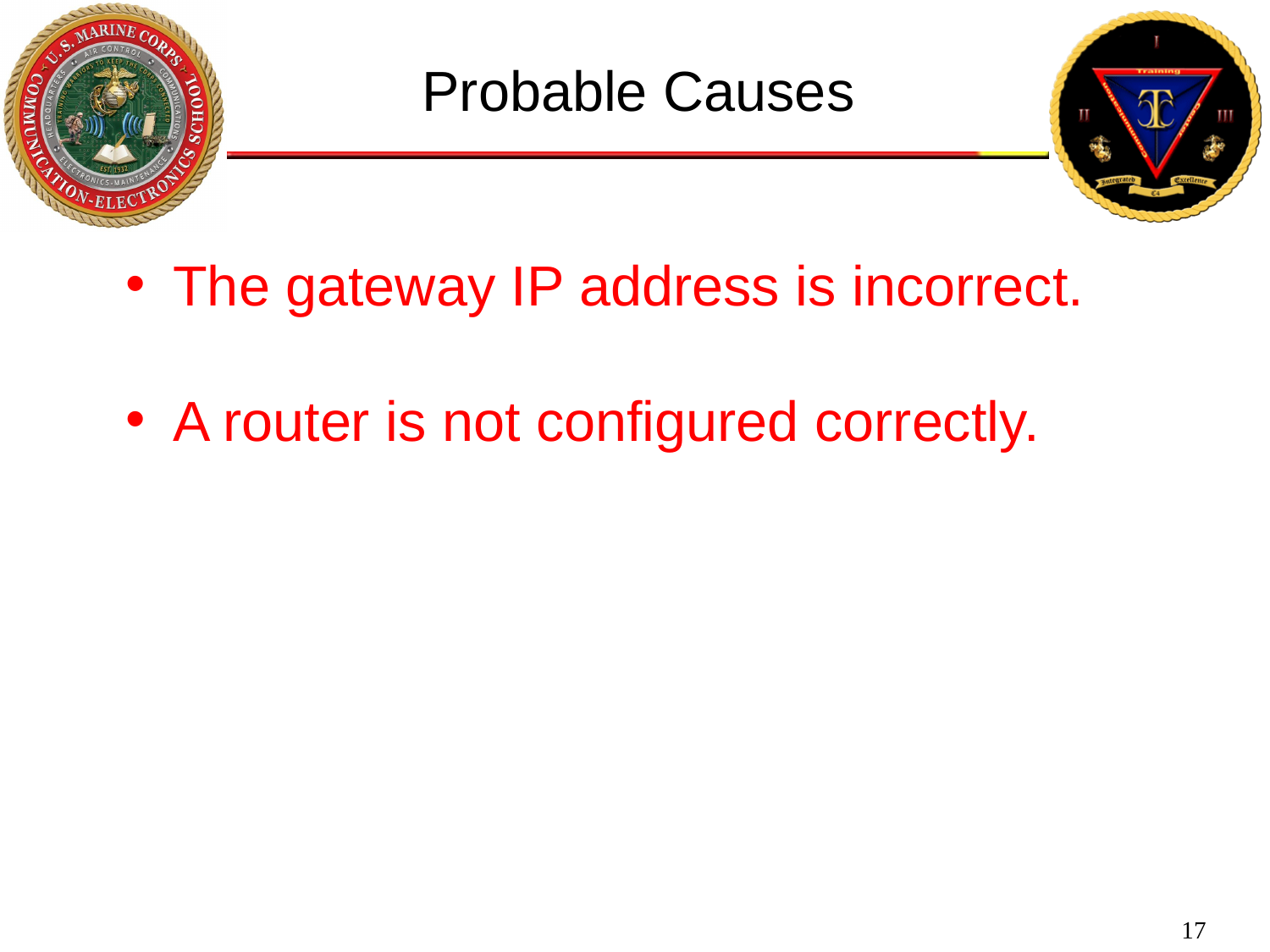

Probable Causes
The gateway IP address is incorrect.

A router is not configured correctly.